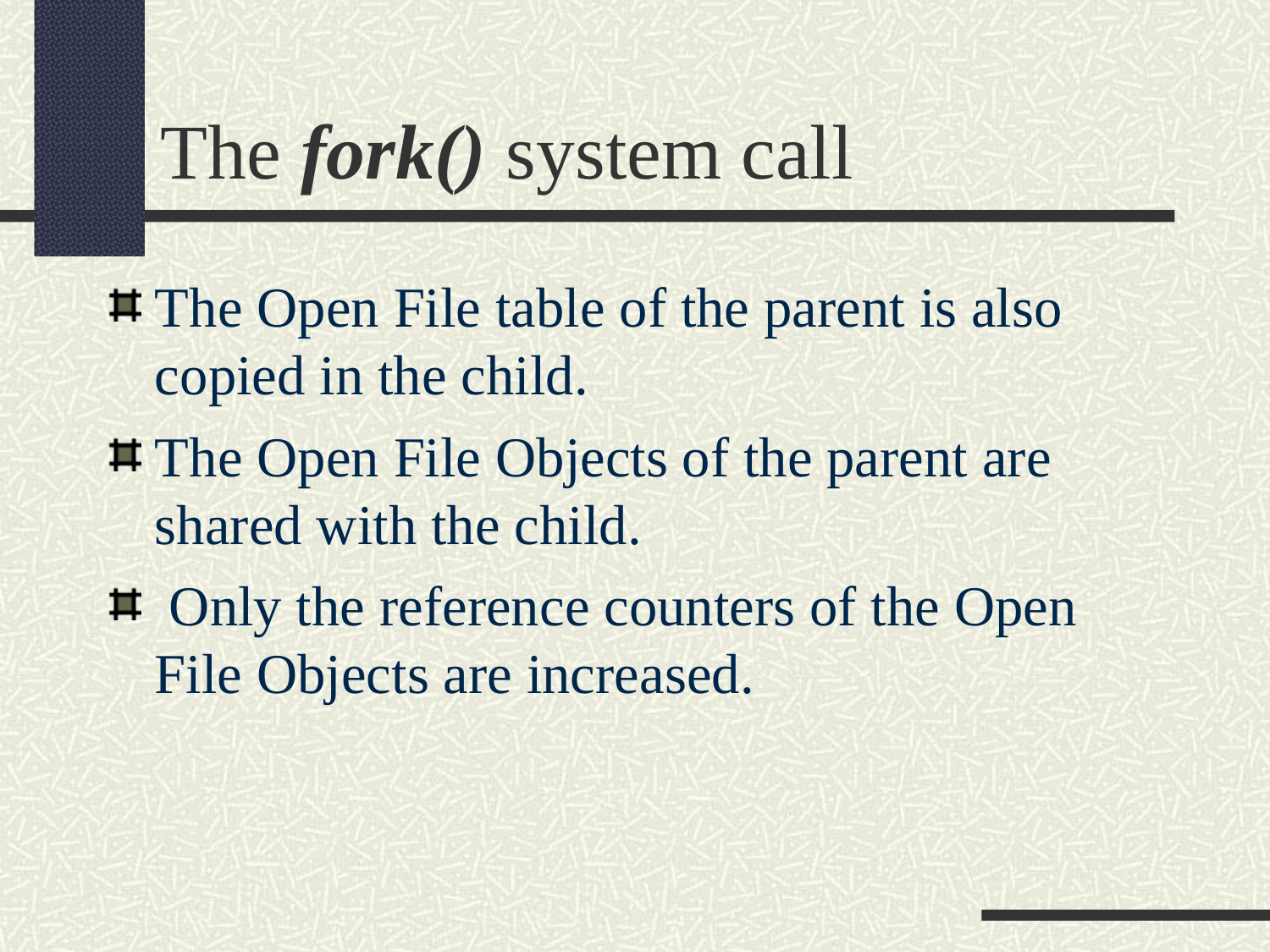

The fork() system call
The Open File table of the parent is also copied in the child.
The Open File Objects of the parent are shared with the child.
 Only the reference counters of the Open File Objects are increased.